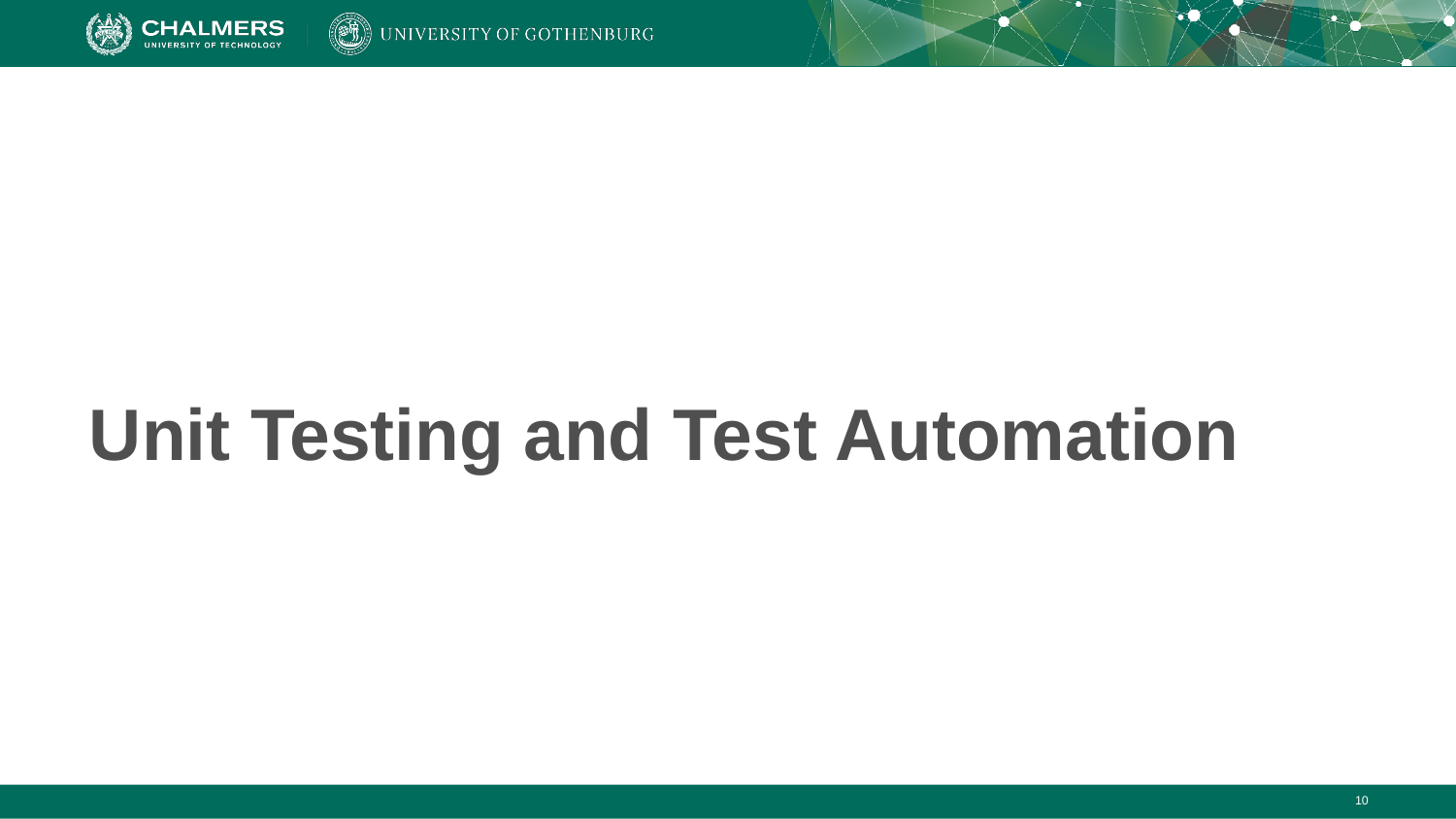

# Unit Testing and Test Automation
10